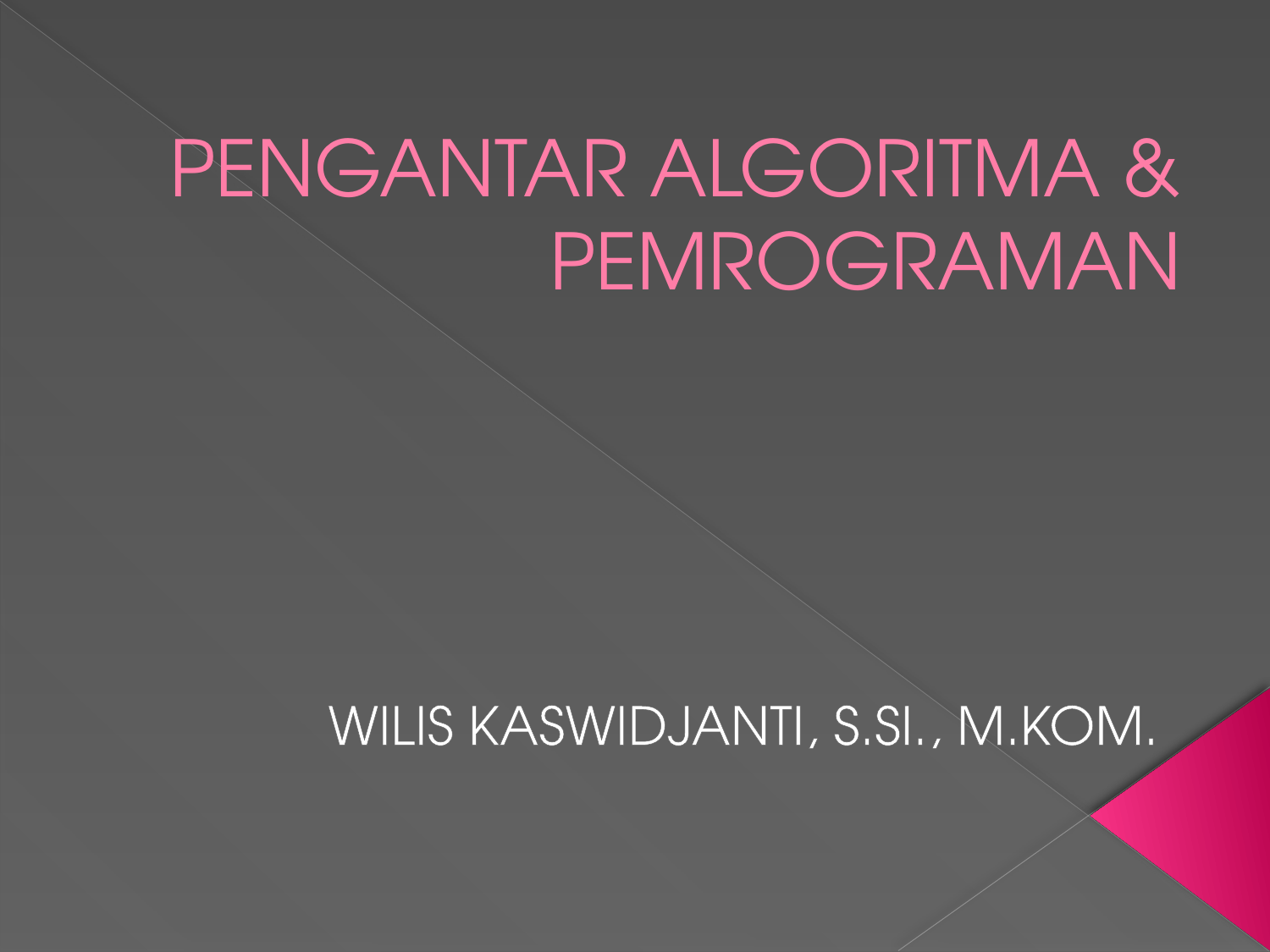

# PENGANTAR ALGORITMA & PEMROGRAMAN
WILIS KASWIDJANTI, S.SI., M.KOM.